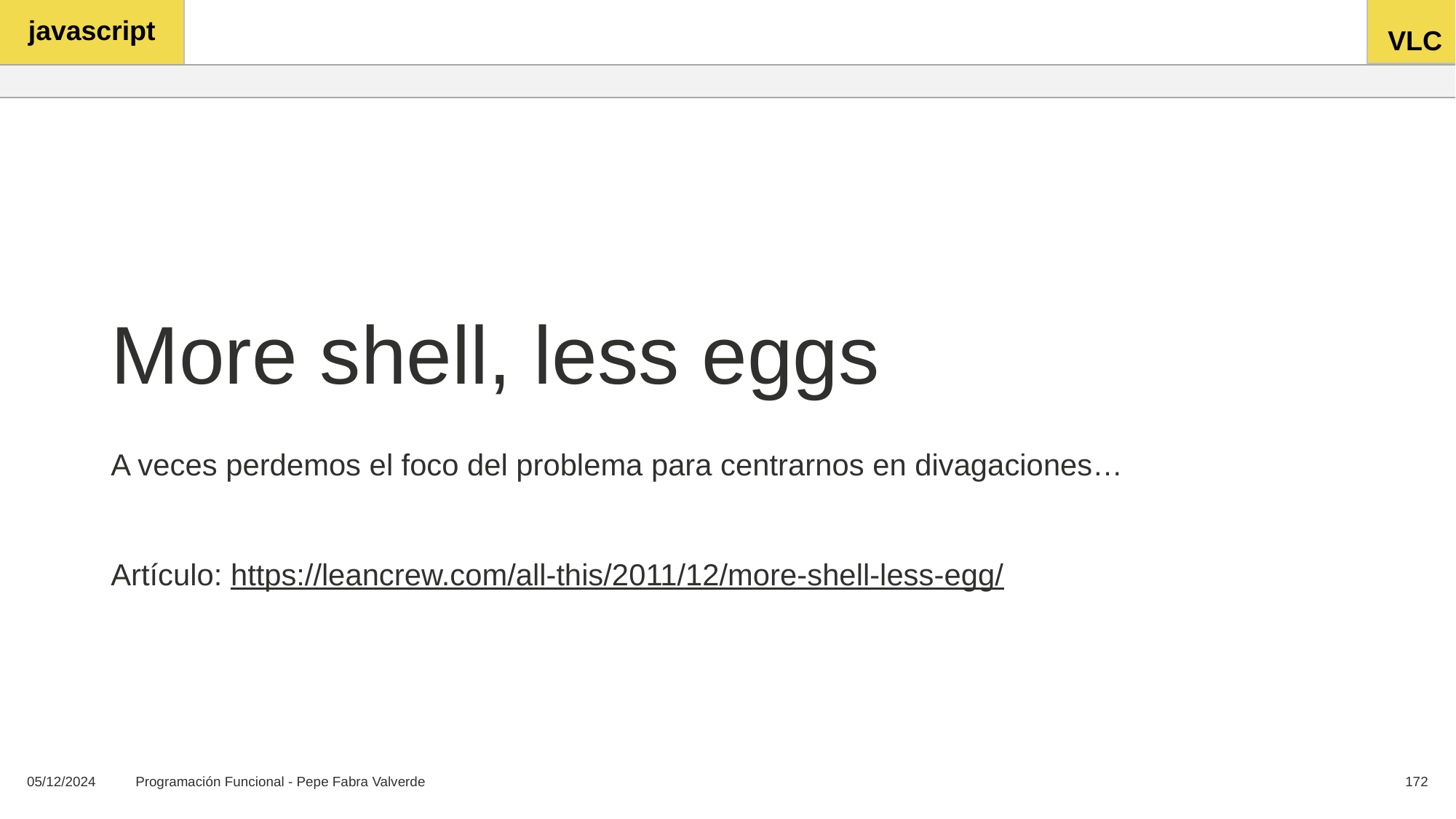

# More shell, less eggs
A veces perdemos el foco del problema para centrarnos en divagaciones…

Artículo: https://leancrew.com/all-this/2011/12/more-shell-less-egg/
05/12/2024
Programación Funcional - Pepe Fabra Valverde
172